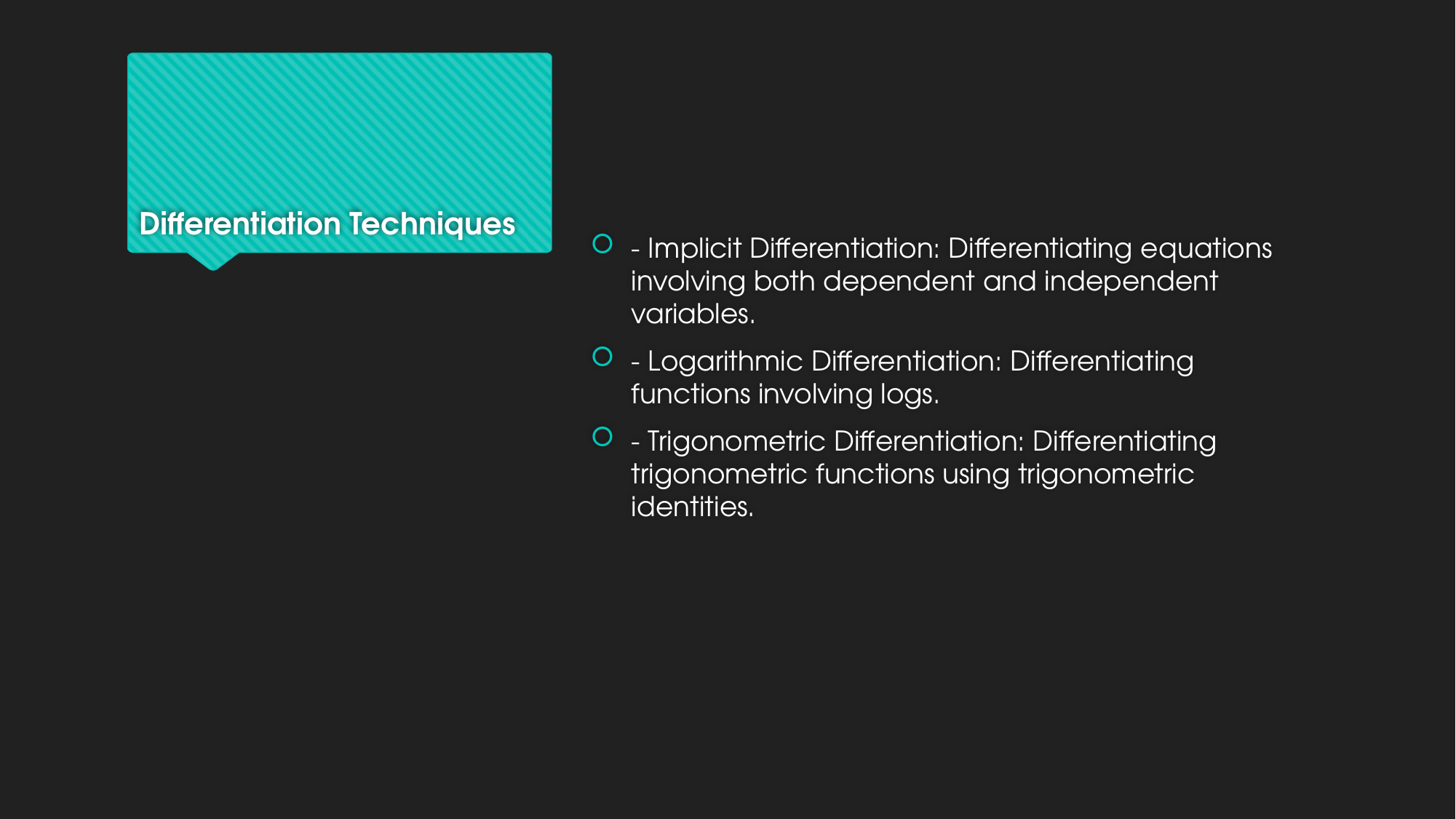

# Differentiation Techniques
- Implicit Differentiation: Differentiating equations involving both dependent and independent variables.
- Logarithmic Differentiation: Differentiating functions involving logs.
- Trigonometric Differentiation: Differentiating trigonometric functions using trigonometric identities.